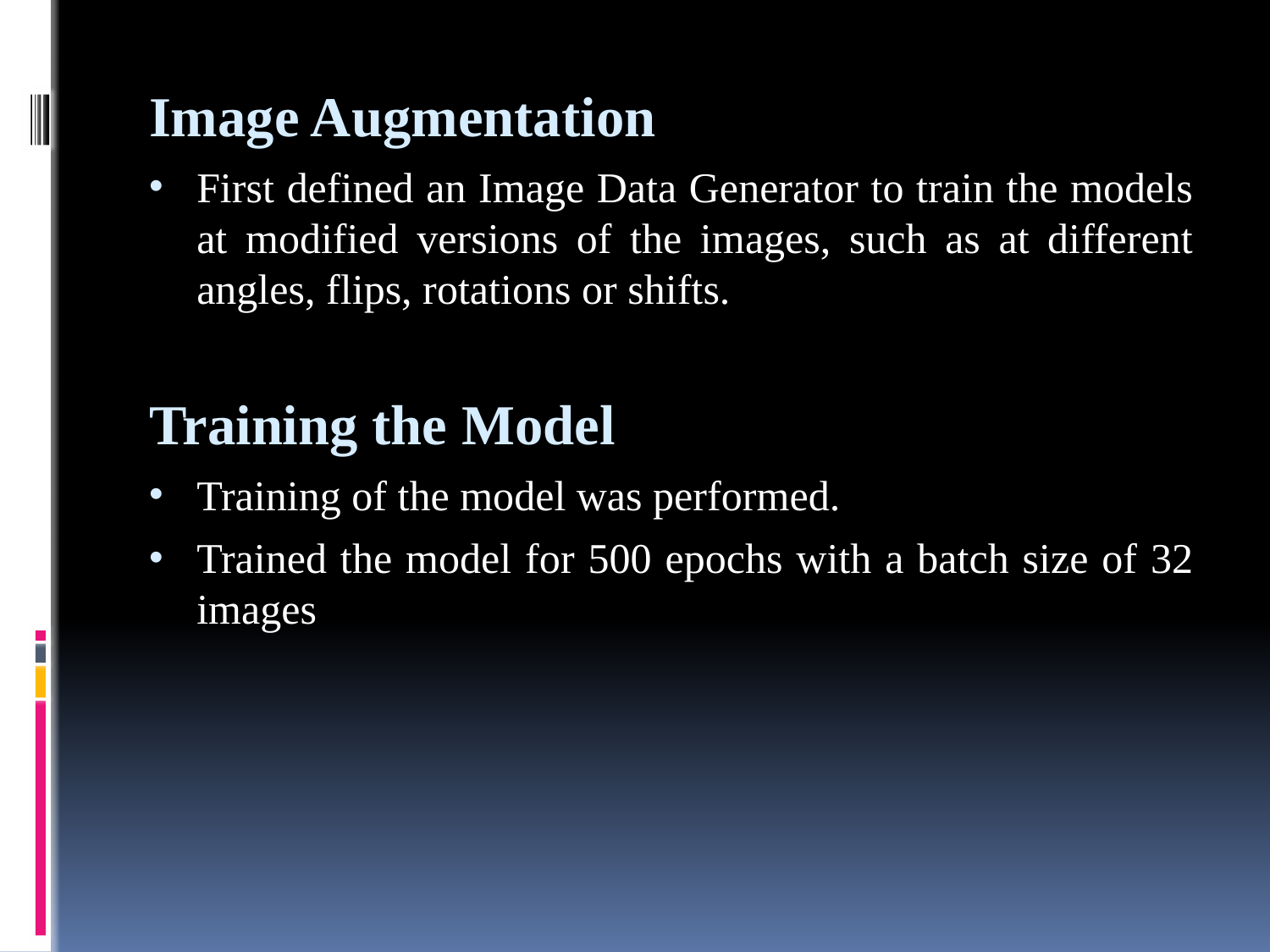

Image Augmentation
First defined an Image Data Generator to train the models at modified versions of the images, such as at different angles, flips, rotations or shifts.

Training the Model
Training of the model was performed.
Trained the model for 500 epochs with a batch size of 32 images